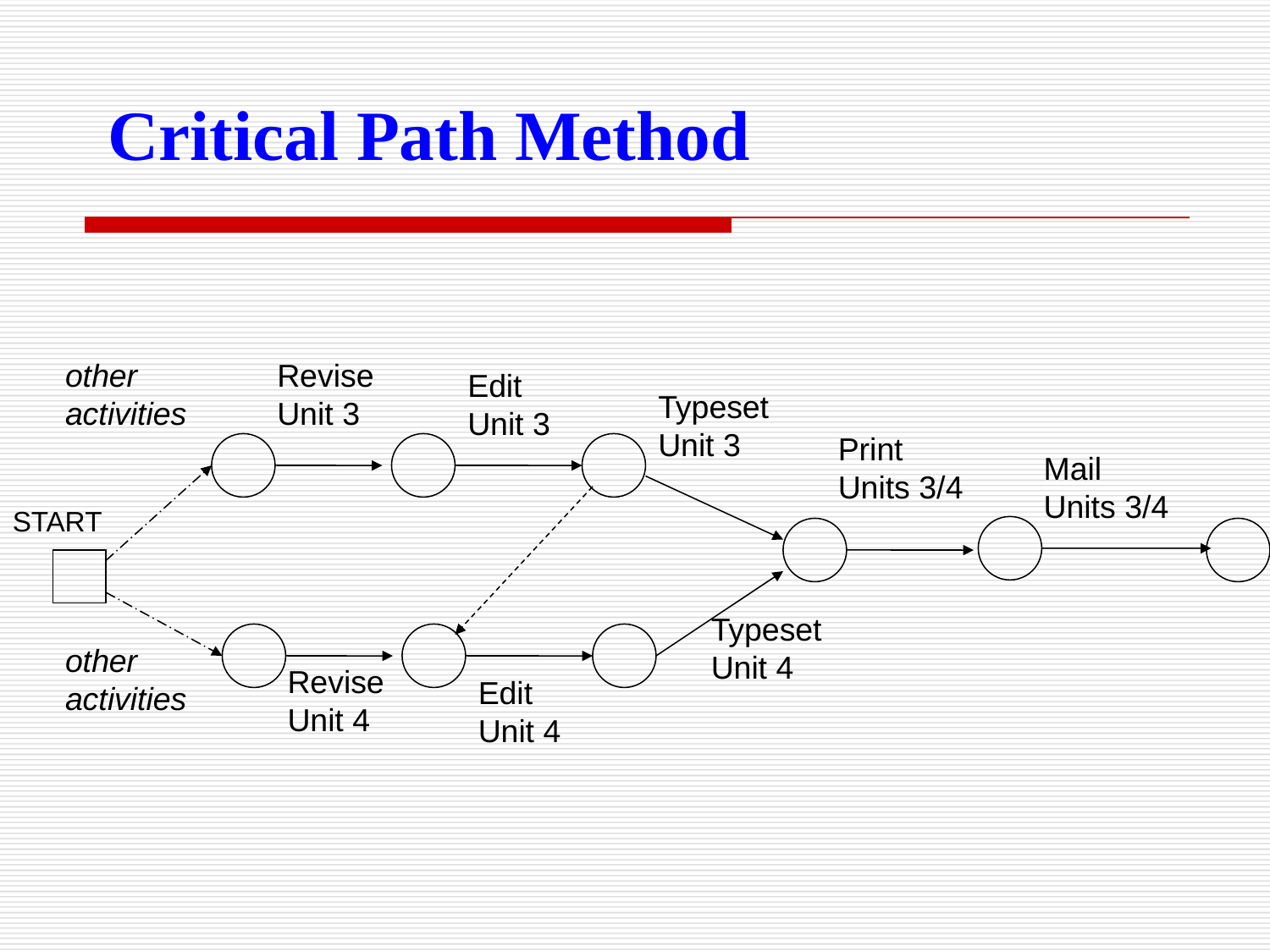

# Critical Path Method
other
activities
Revise
Unit 3
Edit
Unit 3
Typeset
Unit 3
Print
Units 3/4

Mail
Units 3/4

START

Typeset
Unit 4

other
activities
Revise
Unit 4

Edit
Unit 4